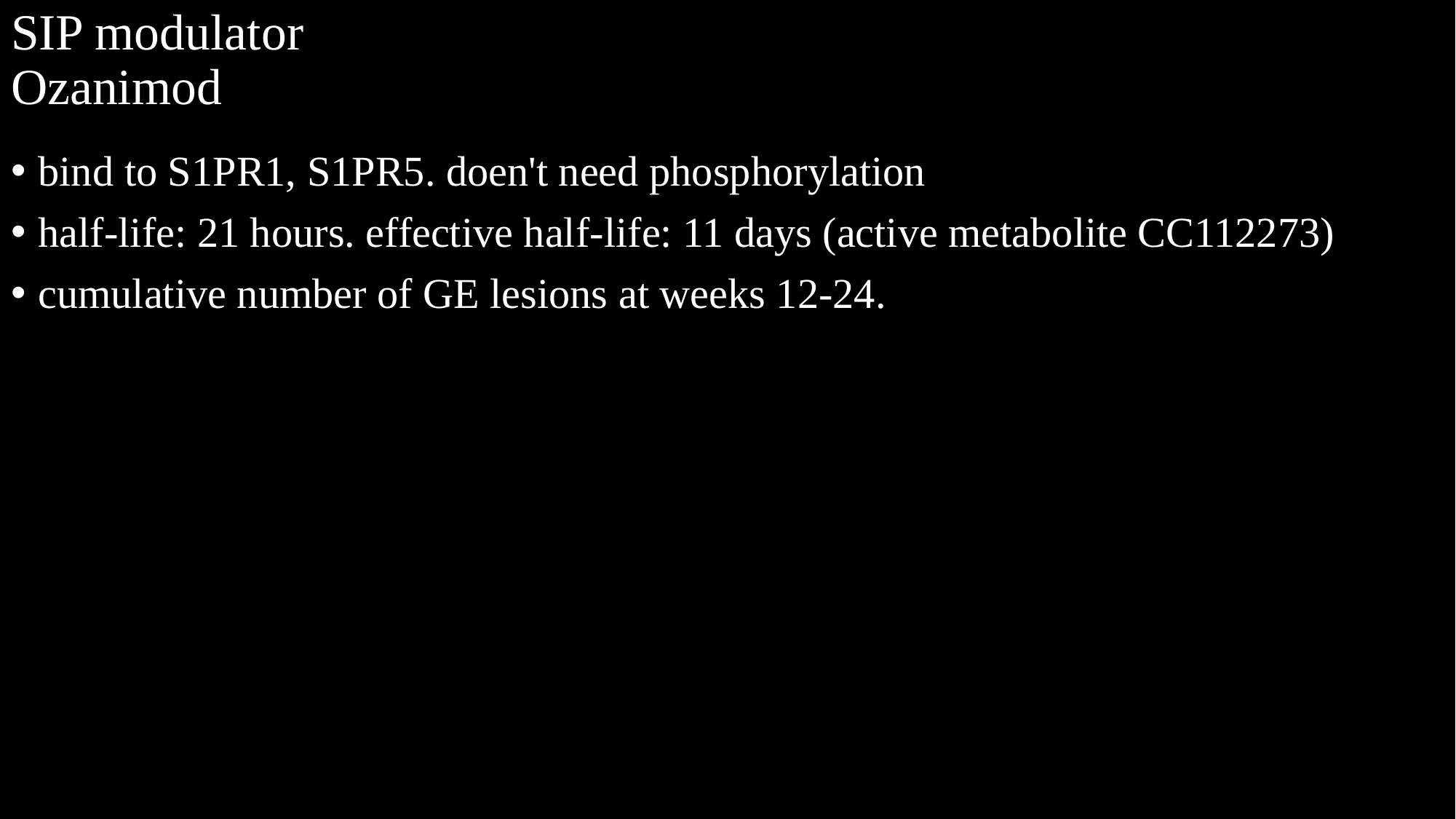

# SIP modulator Ozanimod
bind to S1PR1, S1PR5. doen't need phosphorylation
half-life: 21 hours. effective half-life: 11 days (active metabolite CC112273)
cumulative number of GE lesions at weeks 12-24.